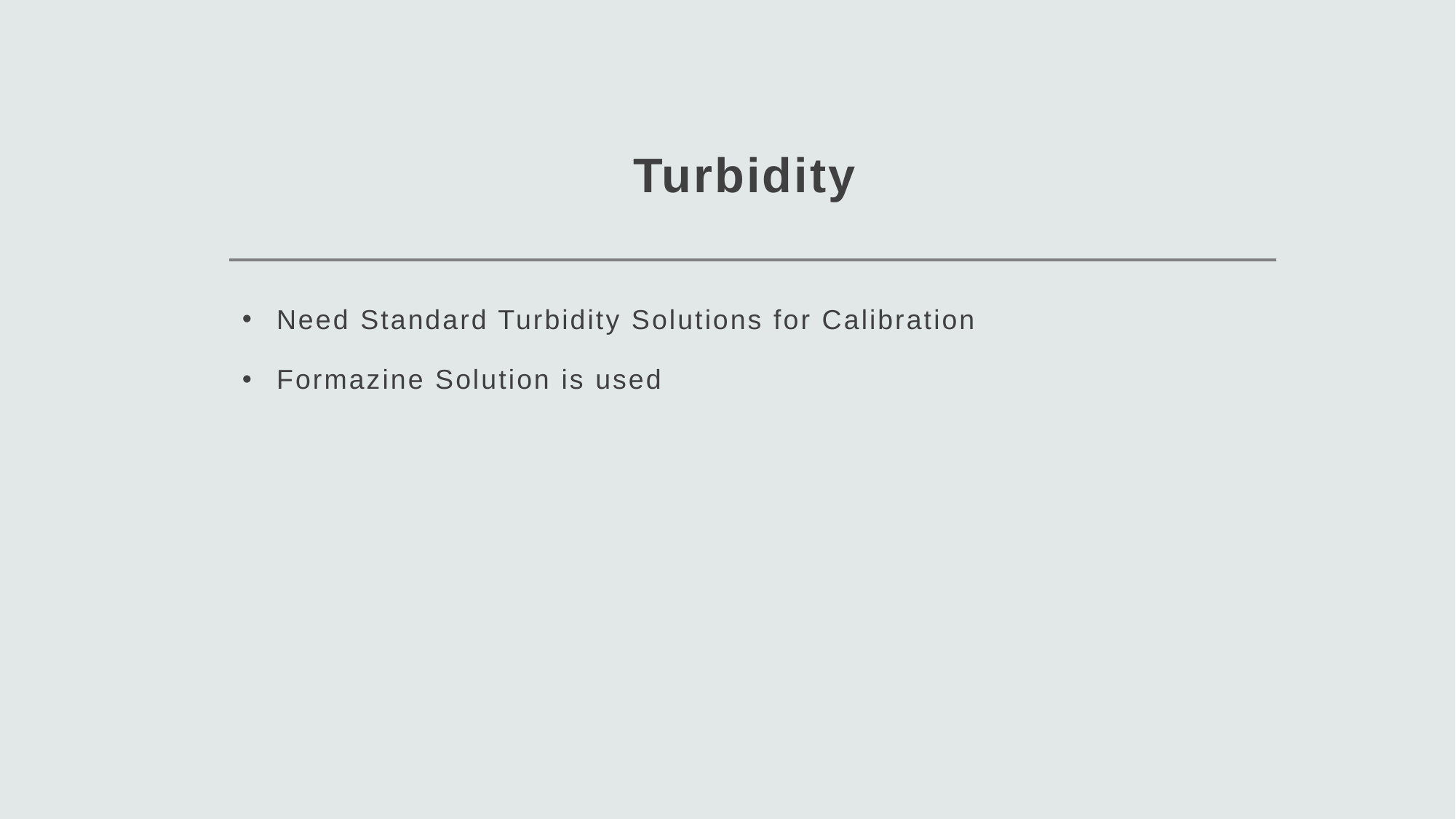

# Turbidity
Need Standard Turbidity Solutions for Calibration
Formazine Solution is used